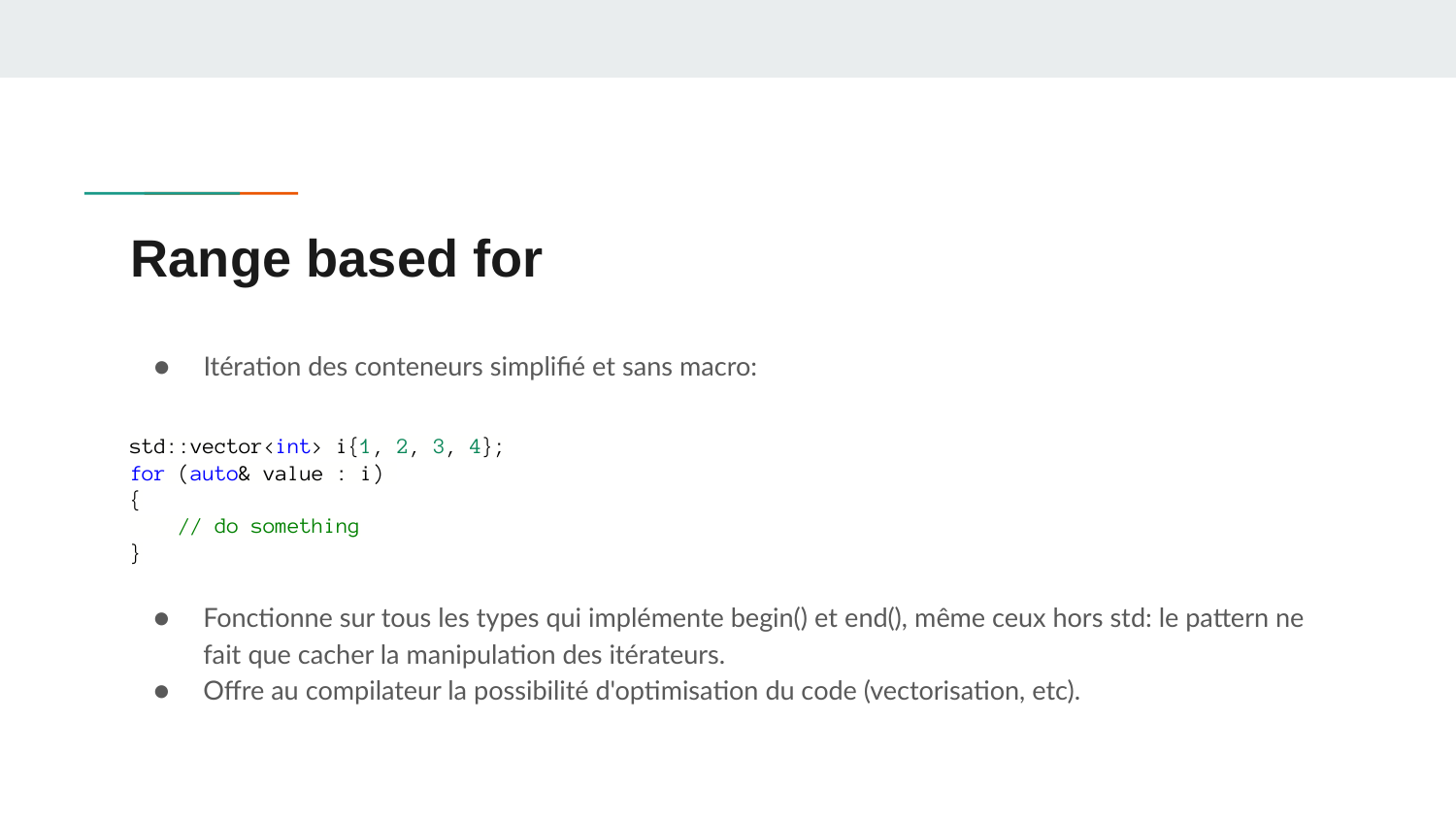

# Range based for
Itération des conteneurs simplifié et sans macro:
std::vector<int> i{1, 2, 3, 4};
for (auto& value : i)
{
    // do something
}

Fonctionne sur tous les types qui implémente begin() et end(), même ceux hors std: le pattern ne fait que cacher la manipulation des itérateurs.
Offre au compilateur la possibilité d'optimisation du code (vectorisation, etc).